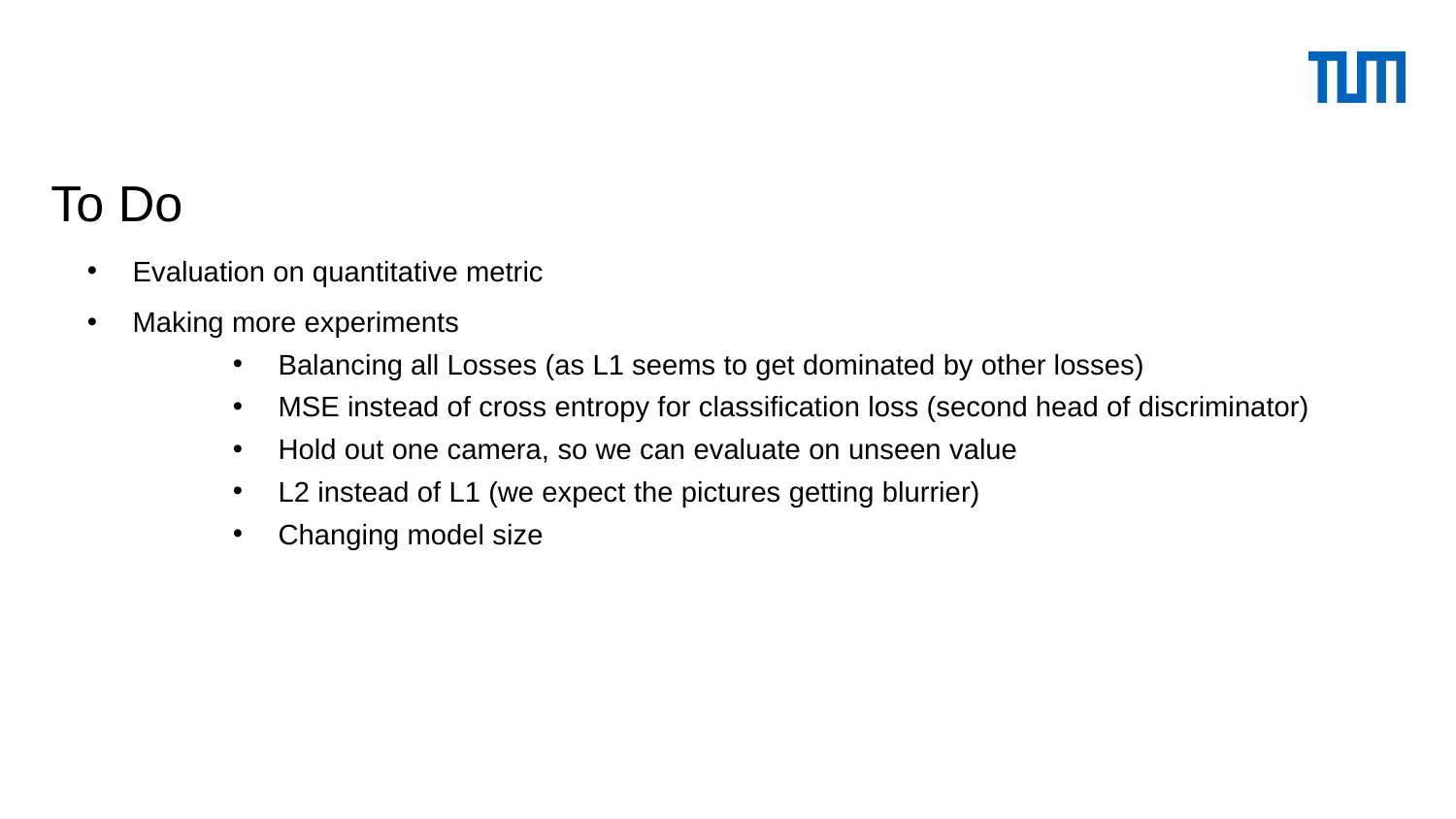

# To Do
Evaluation on quantitative metric
Making more experiments
Balancing all Losses (as L1 seems to get dominated by other losses)
MSE instead of cross entropy for classification loss (second head of discriminator)
Hold out one camera, so we can evaluate on unseen value
L2 instead of L1 (we expect the pictures getting blurrier)
Changing model size